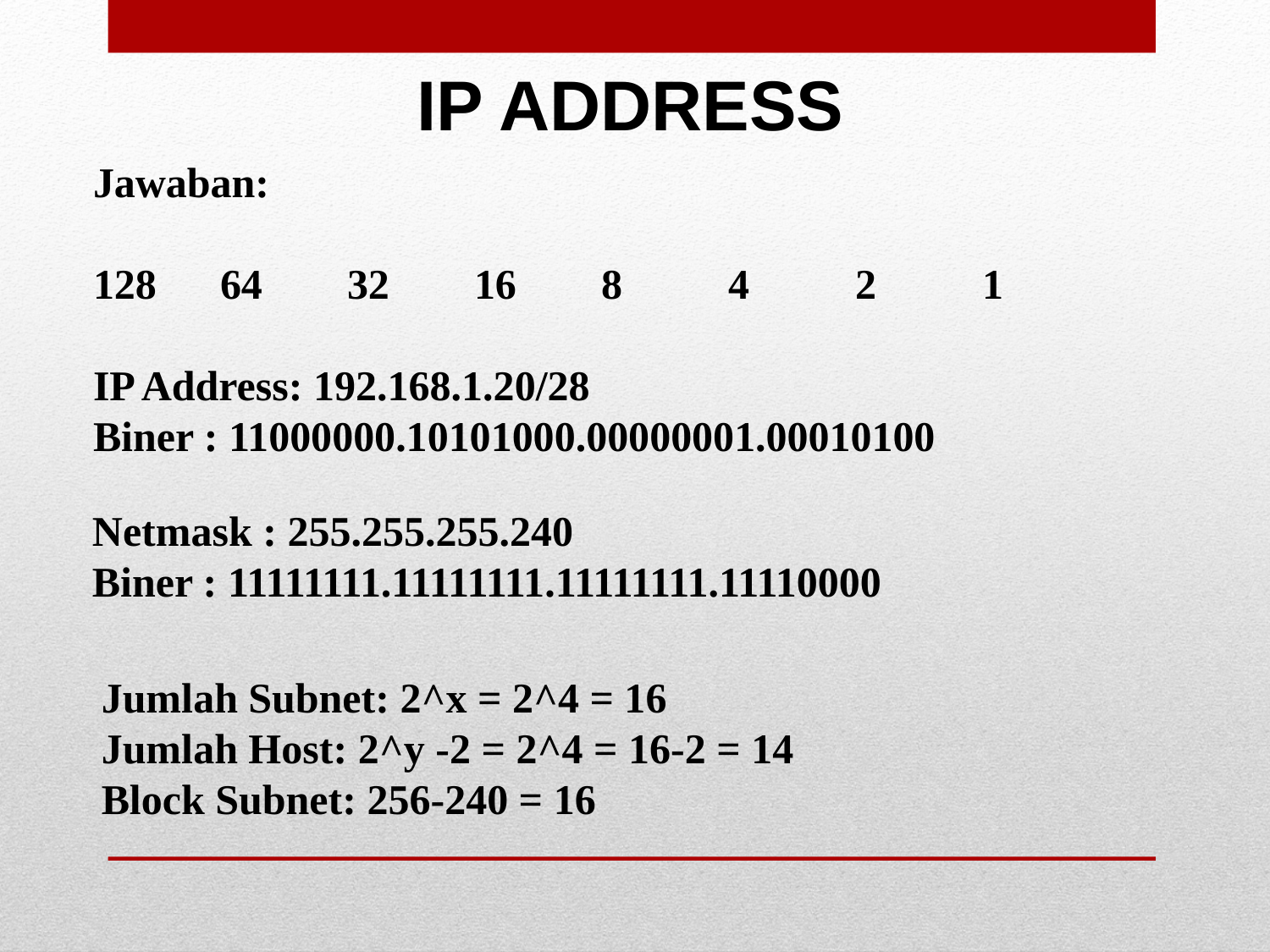

IP ADDRESS

Jawaban:

128	64	32	16	8	4	2	1

IP Address: 192.168.1.20/28
Biner : 11000000.10101000.00000001.00010100

Netmask : 255.255.255.240
Biner : 11111111.11111111.11111111.11110000

Jumlah Subnet: 2^x = 2^4 = 16
Jumlah Host: 2^y -2 = 2^4 = 16-2 = 14
Block Subnet: 256-240 = 16